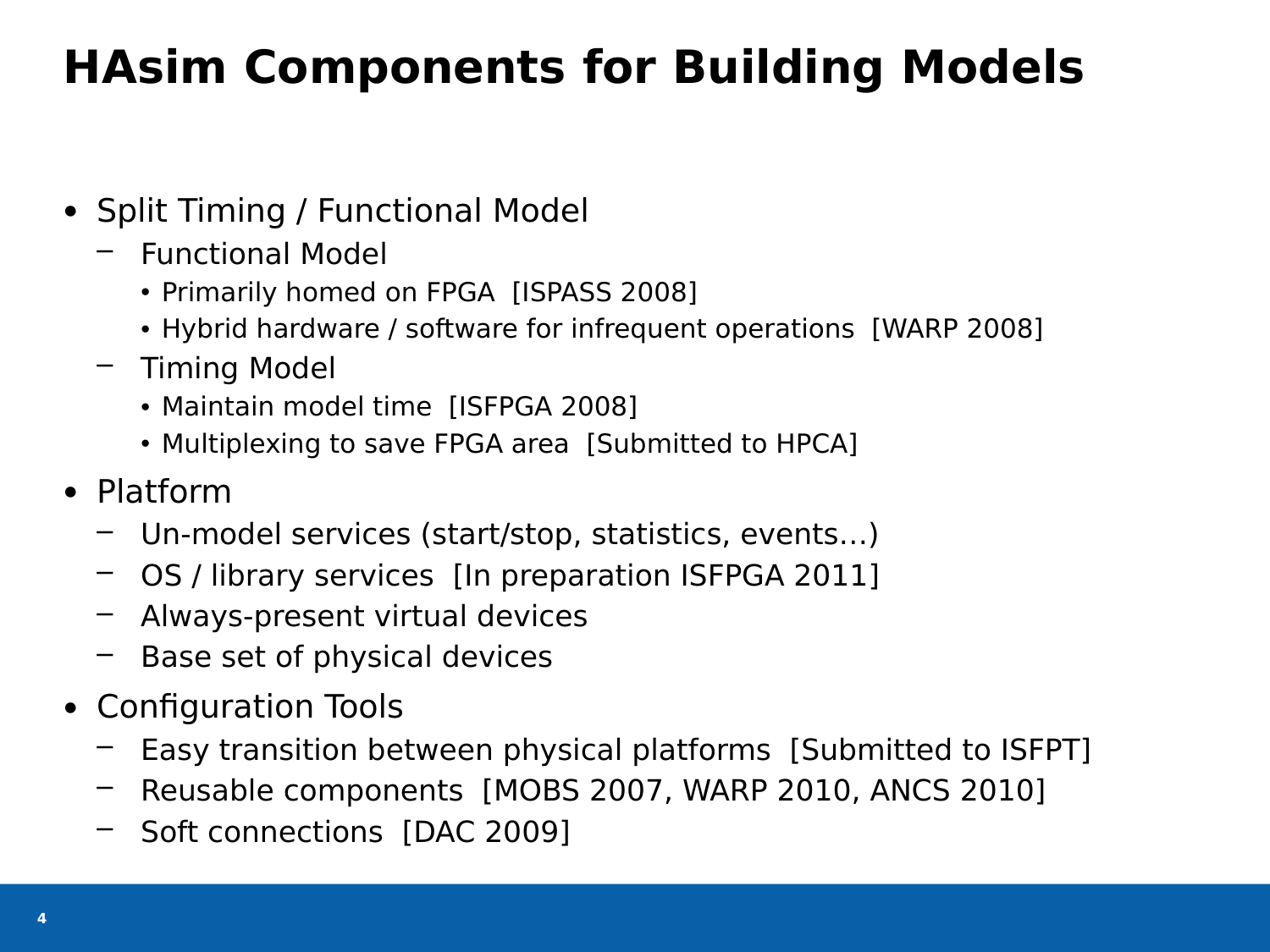

# HAsim Components for Building Models
Split Timing / Functional Model
Functional Model
Primarily homed on FPGA  [ISPASS 2008]
Hybrid hardware / software for infrequent operations  [WARP 2008]
Timing Model
Maintain model time  [ISFPGA 2008]
Multiplexing to save FPGA area  [Submitted to HPCA]
Platform
Un-model services (start/stop, statistics, events…)
OS / library services  [In preparation ISFPGA 2011]
Always-present virtual devices
Base set of physical devices
Configuration Tools
Easy transition between physical platforms  [Submitted to ISFPT]
Reusable components  [MOBS 2007, WARP 2010, ANCS 2010]
Soft connections  [DAC 2009]

4